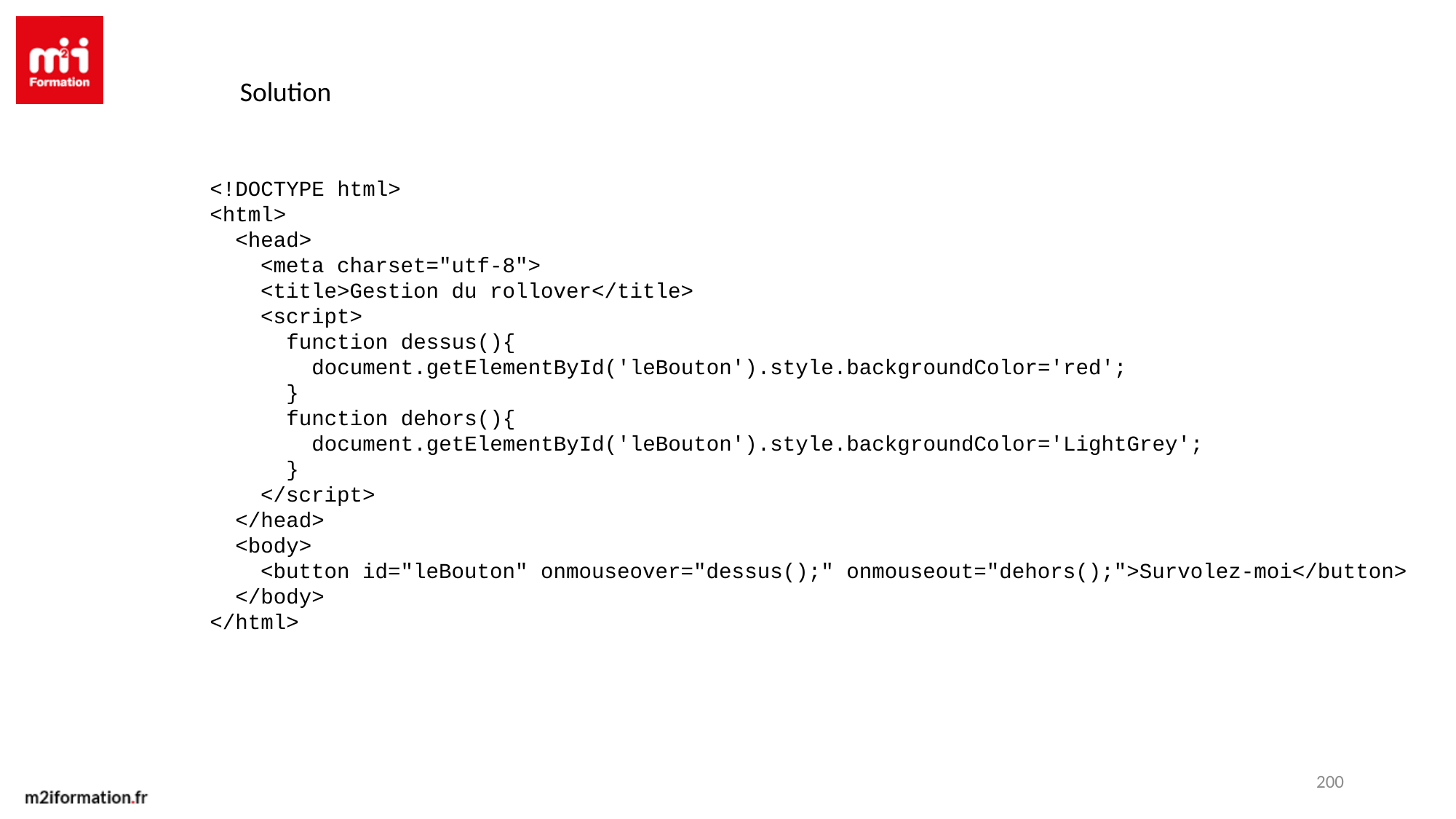

Solution
<!DOCTYPE html>
<html>
  <head>
    <meta charset="utf-8">
    <title>Gestion du rollover</title>
    <script>
      function dessus(){
        document.getElementById('leBouton').style.backgroundColor='red';
      }
      function dehors(){
        document.getElementById('leBouton').style.backgroundColor='LightGrey';
      }
    </script>
  </head>
  <body>
    <button id="leBouton" onmouseover="dessus();" onmouseout="dehors();">Survolez-moi</button>
  </body>
</html>
200